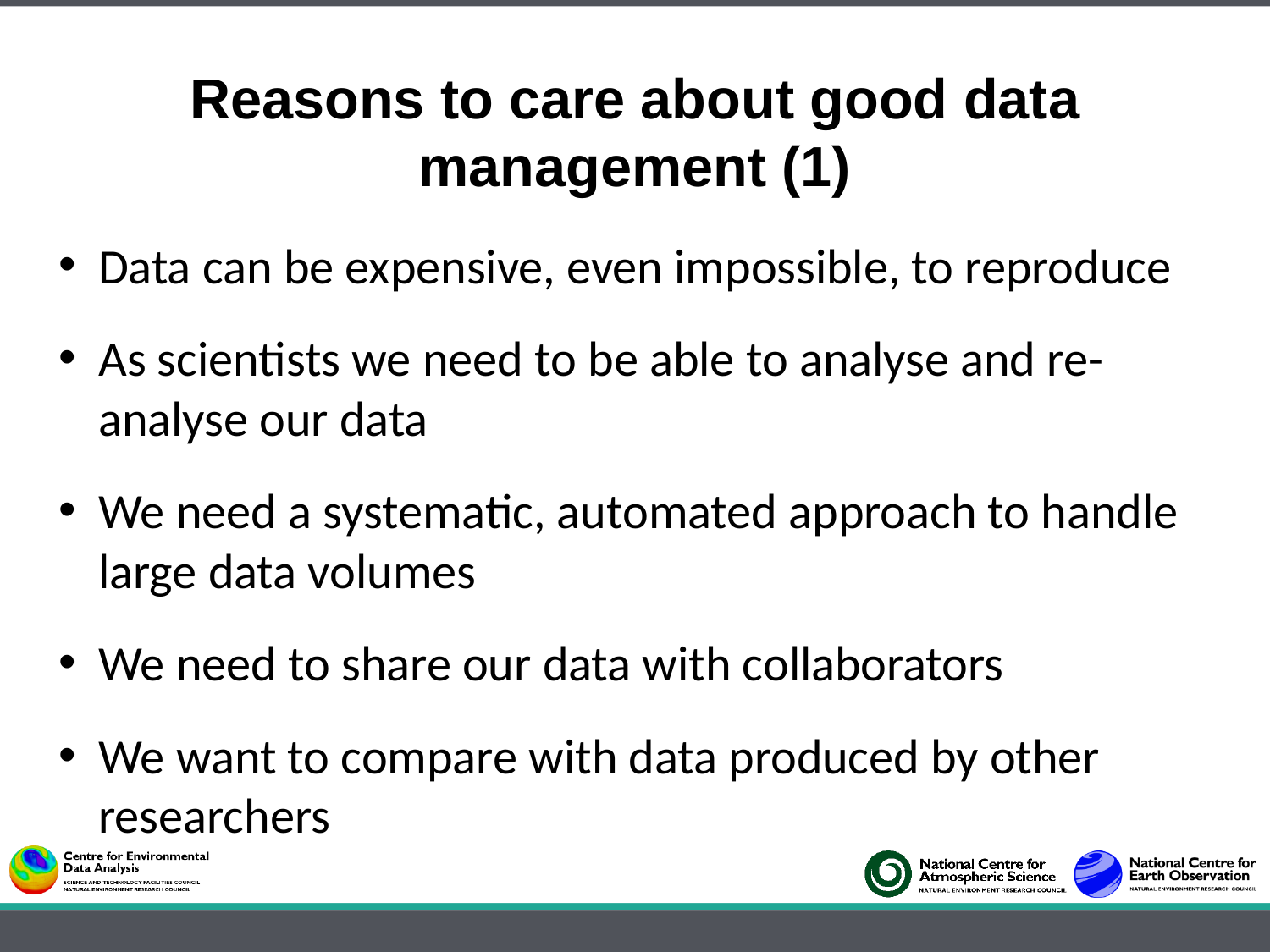

Reasons to care about good data management (1)
Data can be expensive, even impossible, to reproduce

As scientists we need to be able to analyse and re-analyse our data

We need a systematic, automated approach to handle large data volumes

We need to share our data with collaborators

We want to compare with data produced by other researchers